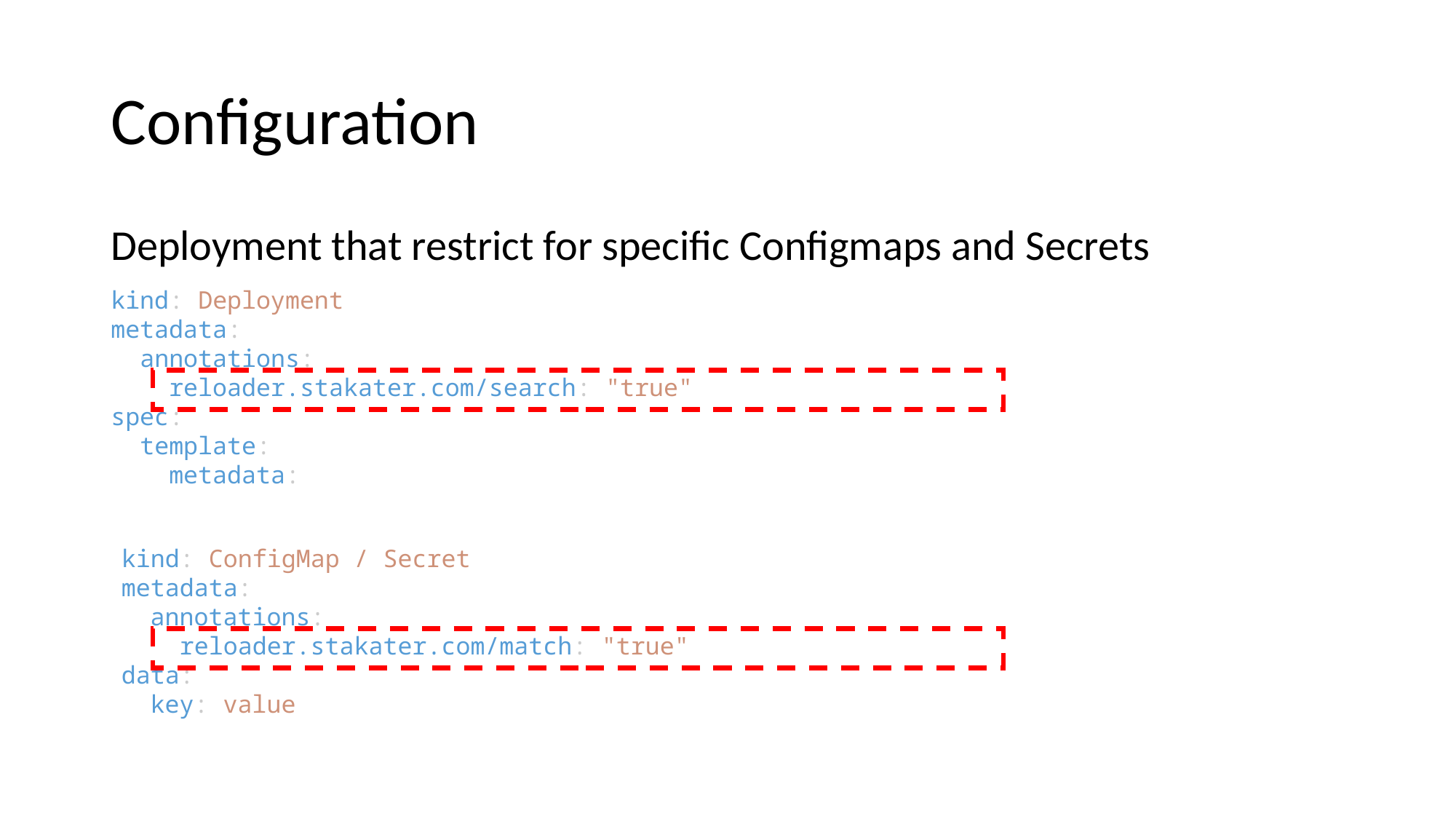

# Configuration
Deployment that restrict for specific Configmaps and Secrets
kind: Deployment
metadata:
  annotations:
    reloader.stakater.com/search: "true"
spec:
  template:
    metadata:

kind: ConfigMap / Secret
metadata:
  annotations:
    reloader.stakater.com/match: "true"
data:
  key: value